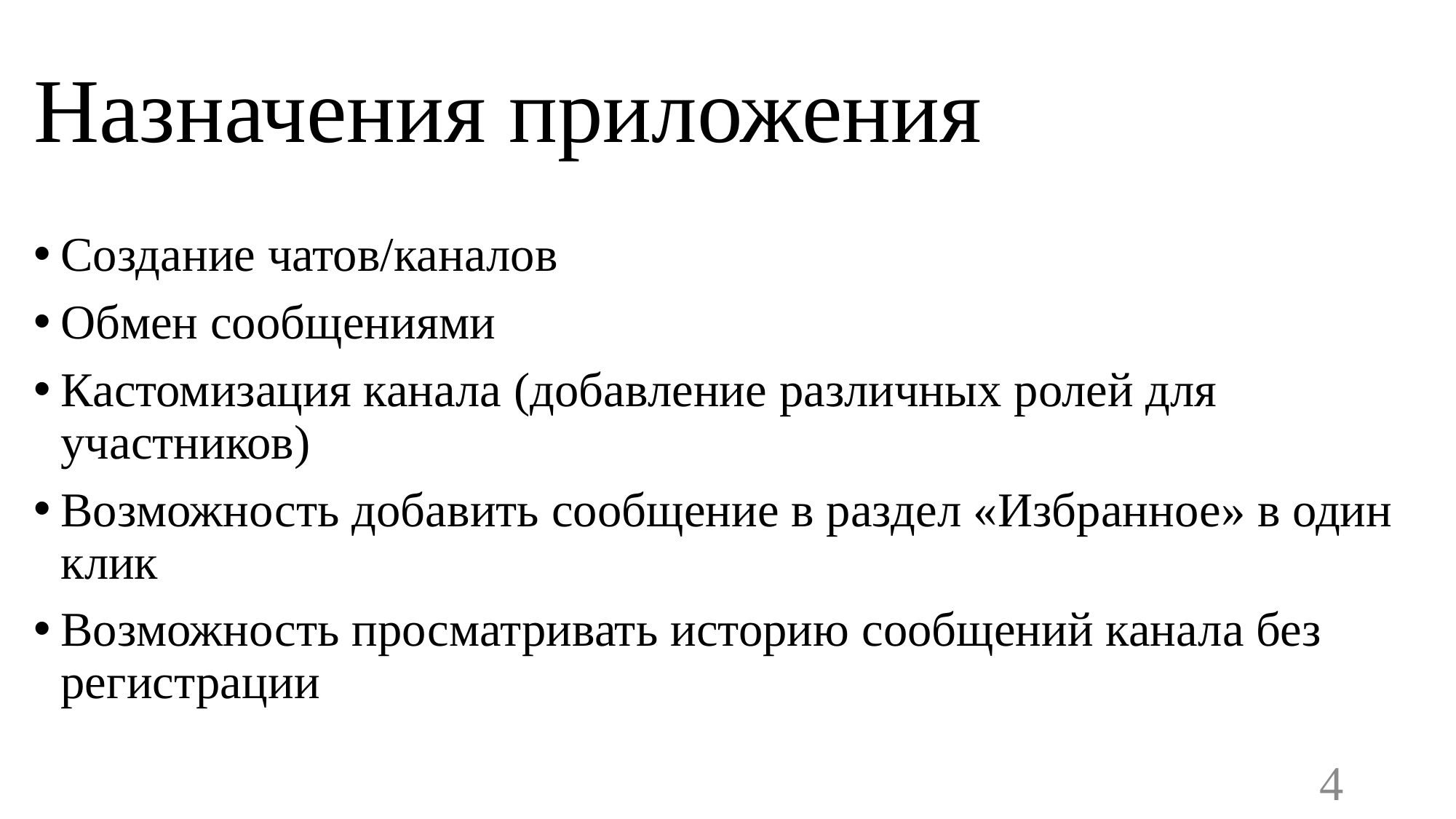

# Назначения приложения
Создание чатов/каналов
Обмен сообщениями
Кастомизация канала (добавление различных ролей для участников)
Возможность добавить сообщение в раздел «Избранное» в один клик
Возможность просматривать историю сообщений канала без регистрации
4